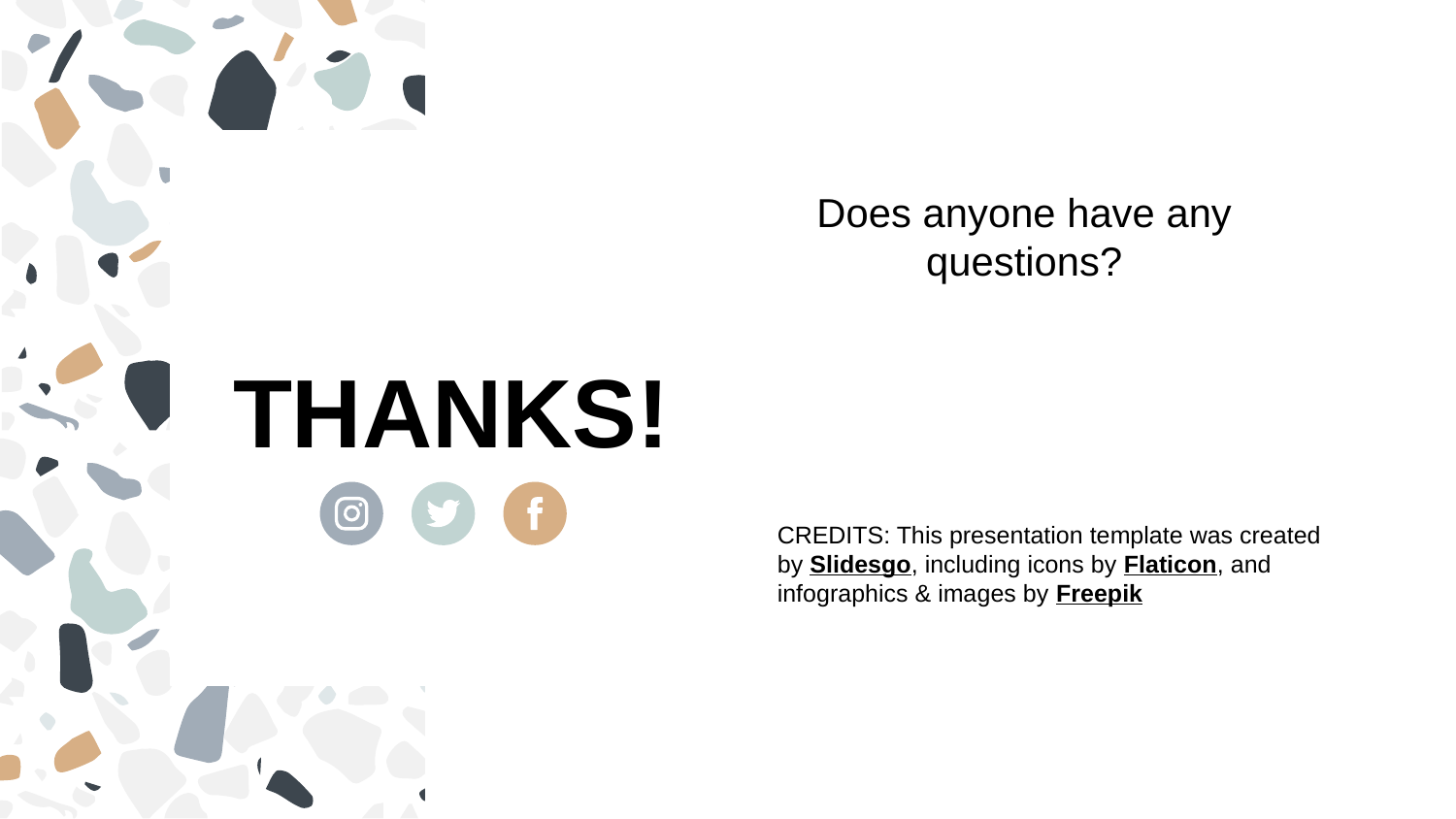

Does anyone have any questions?
# THANKS!